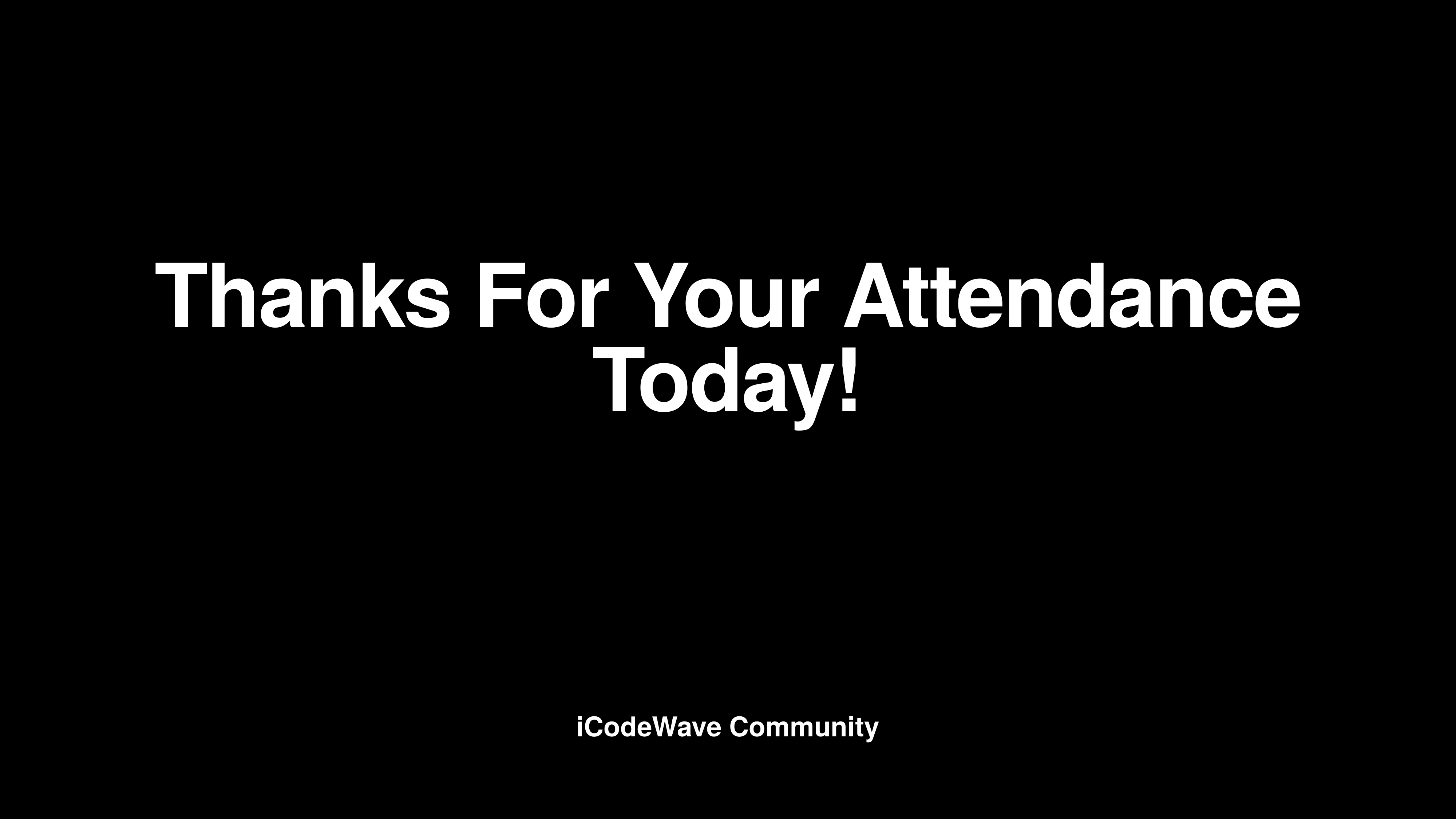

# Thanks For Your Attendance Today!
iCodeWave Community